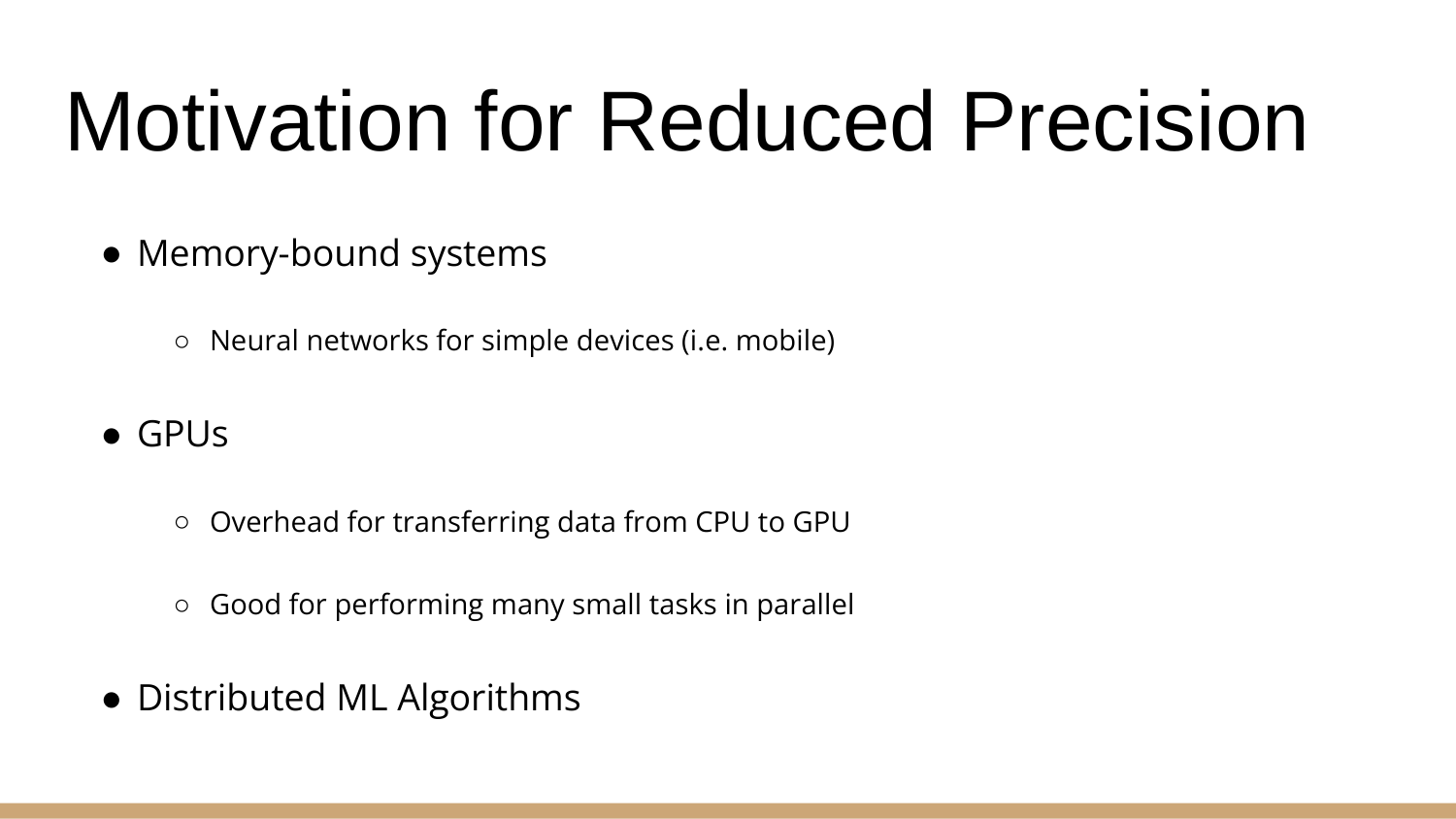

# Motivation for Reduced Precision
Memory-bound systems
Neural networks for simple devices (i.e. mobile)
GPUs
Overhead for transferring data from CPU to GPU
Good for performing many small tasks in parallel
Distributed ML Algorithms